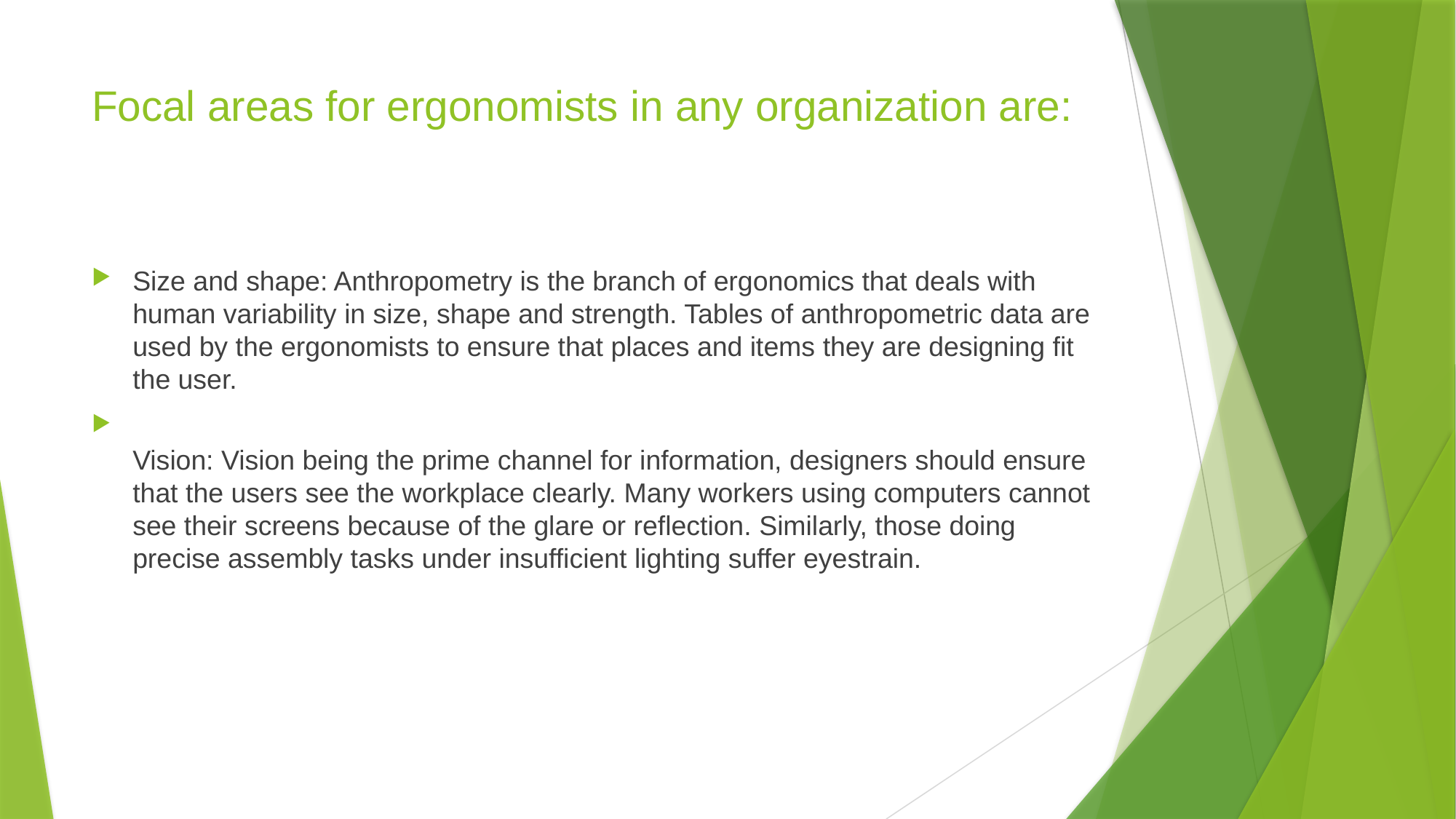

# Focal areas for ergonomists in any organization are:
Size and shape: Anthropometry is the branch of ergonomics that deals with human variability in size, shape and strength. Tables of anthropometric data are used by the ergonomists to ensure that places and items they are designing fit the user.
Vision: Vision being the prime channel for information, designers should ensure that the users see the workplace clearly. Many workers using computers cannot see their screens because of the glare or reflection. Similarly, those doing precise assembly tasks under insufficient lighting suffer eyestrain.